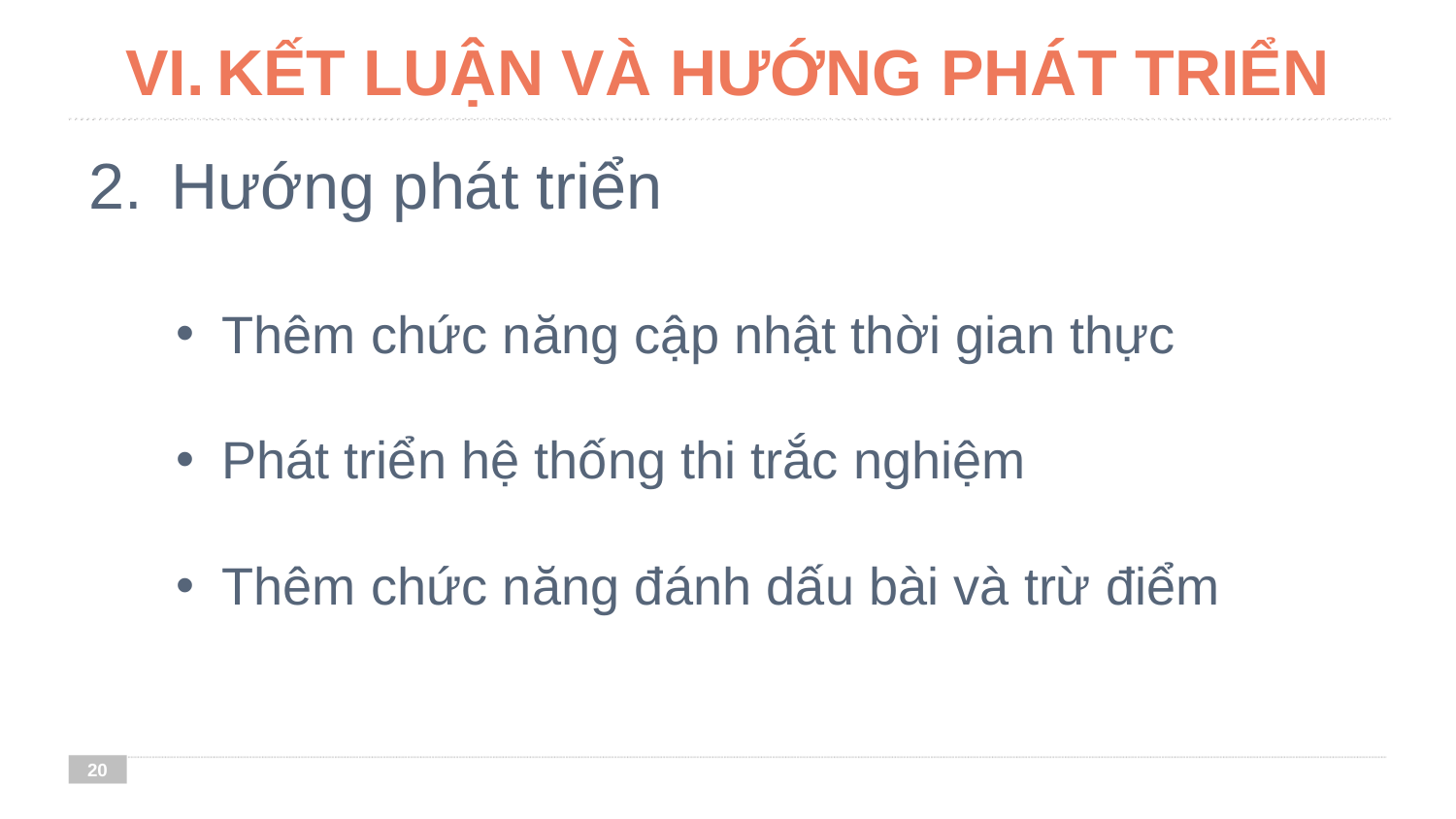

# KẾT LUẬN VÀ HƯỚNG PHÁT TRIỂN
Hướng phát triển

Thêm chức năng cập nhật thời gian thực
Phát triển hệ thống thi trắc nghiệm
Thêm chức năng đánh dấu bài và trừ điểm
20